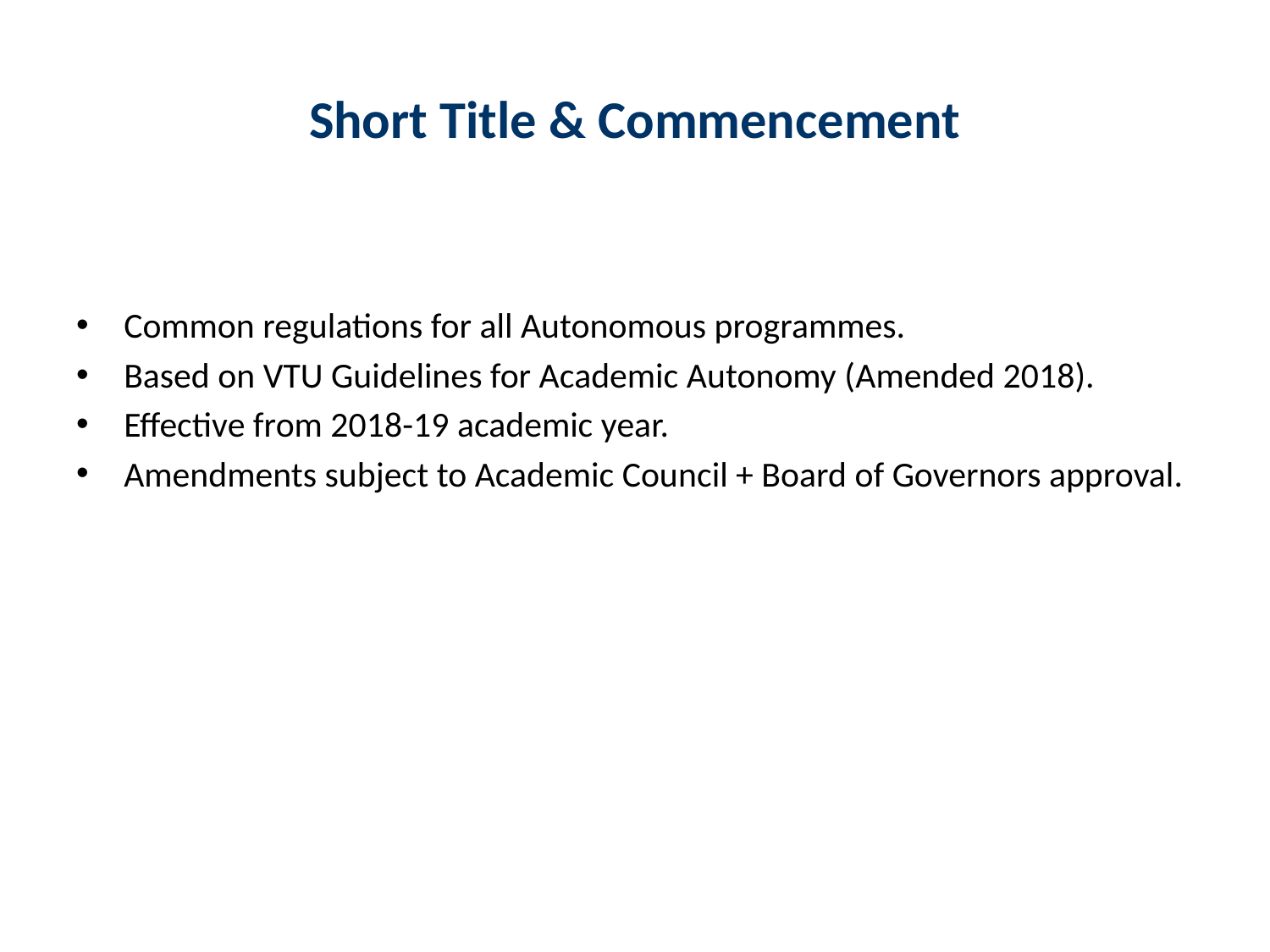

# Short Title & Commencement

Common regulations for all Autonomous programmes.
Based on VTU Guidelines for Academic Autonomy (Amended 2018).
Effective from 2018-19 academic year.
Amendments subject to Academic Council + Board of Governors approval.